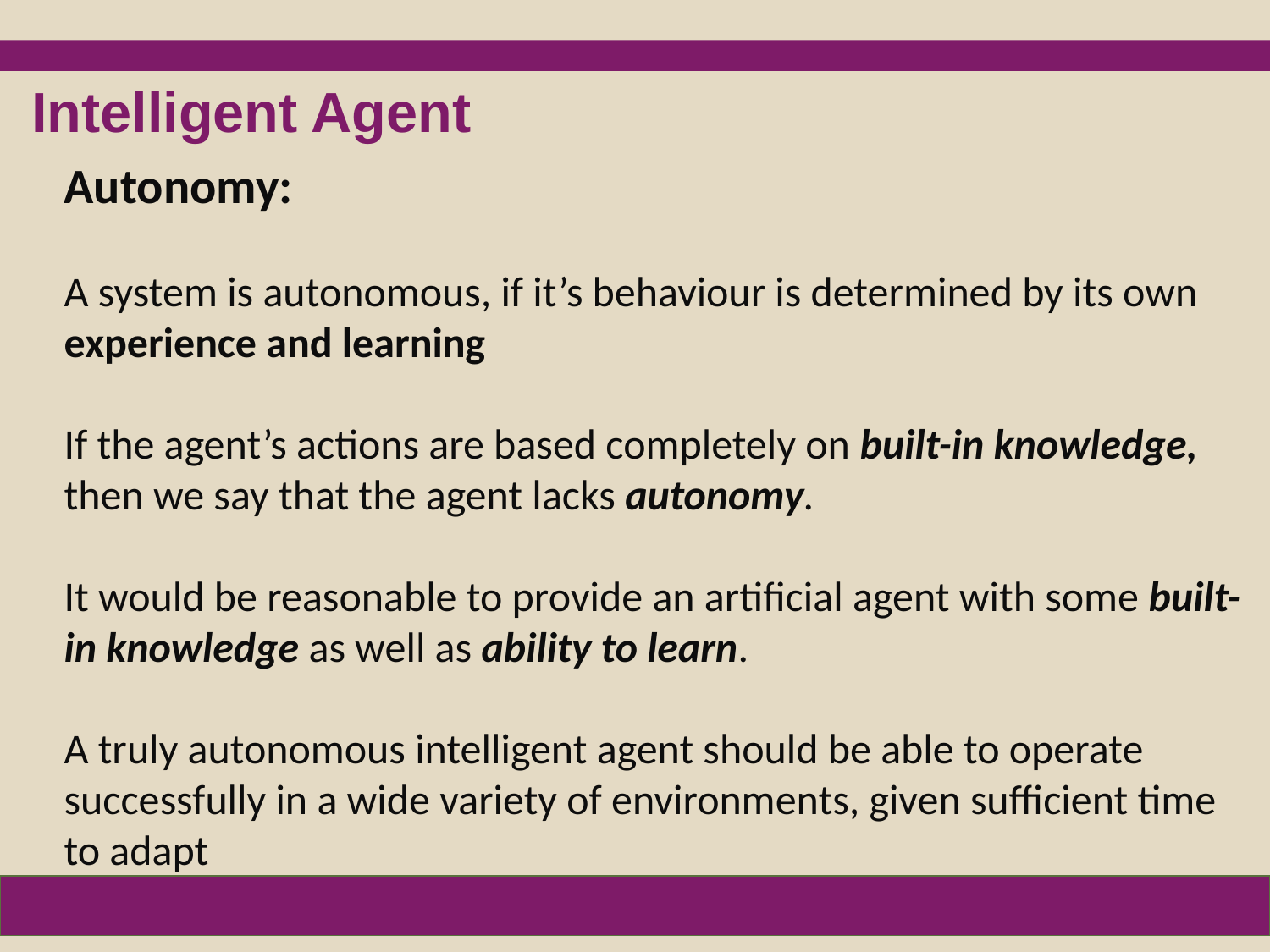

Intelligent Agent

Autonomy:

A system is autonomous, if it’s behaviour is determined by its own experience and learning

If the agent’s actions are based completely on built-in knowledge, then we say that the agent lacks autonomy.

It would be reasonable to provide an artificial agent with some built-in knowledge as well as ability to learn.

A truly autonomous intelligent agent should be able to operate successfully in a wide variety of environments, given sufficient time to adapt